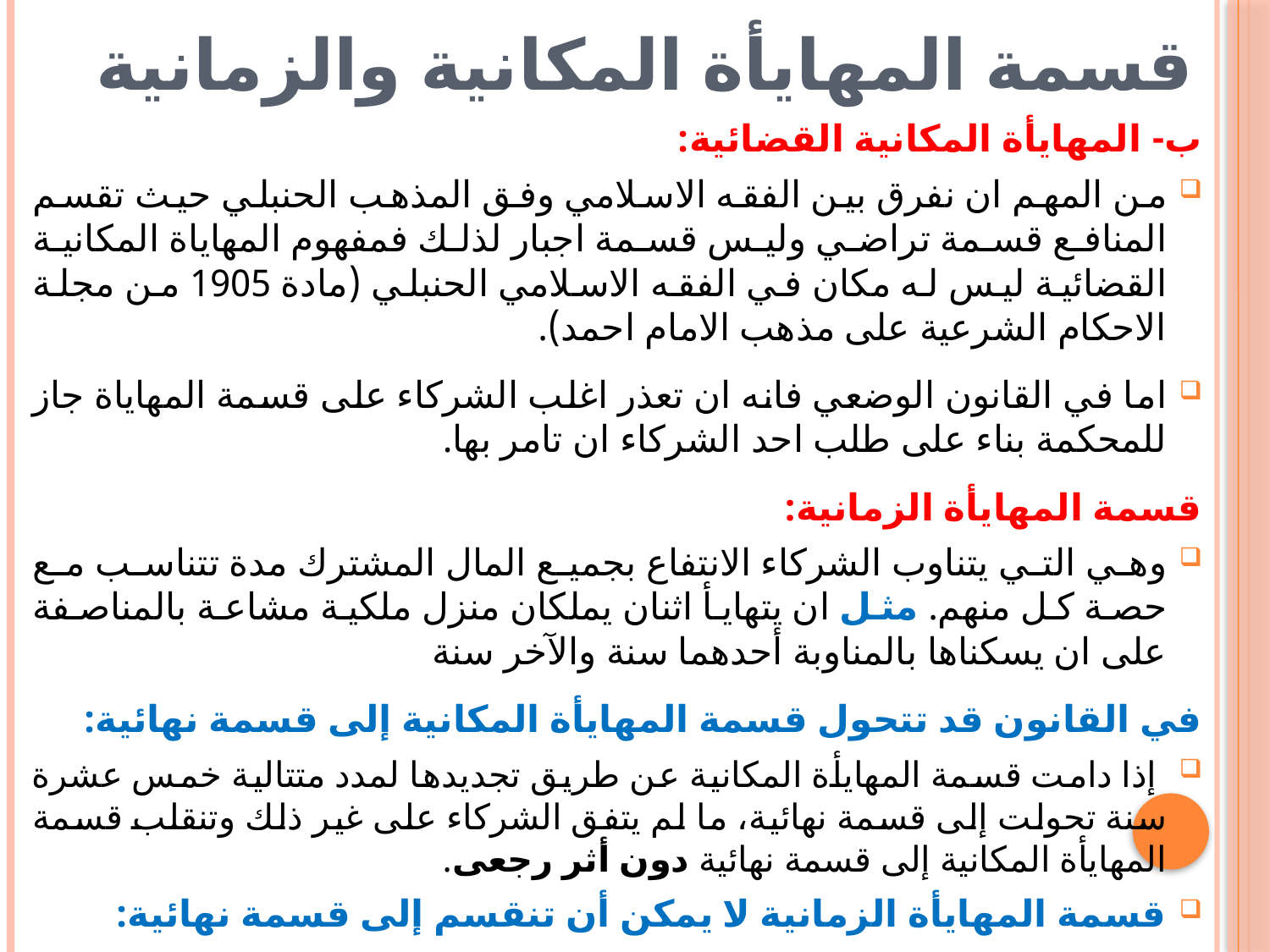

# قسمة المهايأة المكانية والزمانية
ب- المهايأة المكانية القضائية:
من المهم ان نفرق بين الفقه الاسلامي وفق المذهب الحنبلي حيث تقسم المنافع قسمة تراضي وليس قسمة اجبار لذلك فمفهوم المهاياة المكانية القضائية ليس له مكان في الفقه الاسلامي الحنبلي (مادة 1905 من مجلة الاحكام الشرعية على مذهب الامام احمد).

اما في القانون الوضعي فانه ان تعذر اغلب الشركاء على قسمة المهاياة جاز للمحكمة بناء على طلب احد الشركاء ان تامر بها.

قسمة المهايأة الزمانية:
وهي التي يتناوب الشركاء الانتفاع بجميع المال المشترك مدة تتناسب مع حصة كل منهم. مثل ان يتهايأ اثنان يملكان منزل ملكية مشاعة بالمناصفة على ان يسكناها بالمناوبة أحدهما سنة والآخر سنة

في القانون قد تتحول قسمة المهايأة المكانية إلى قسمة نهائية:
 إذا دامت قسمة المهايأة المكانية عن طريق تجديدها لمدد متتالية خمس عشرة سنة تحولت إلى قسمة نهائية، ما لم يتفق الشركاء على غير ذلك وتنقلب قسمة المهايأة المكانية إلى قسمة نهائية دون أثر رجعى.
قسمة المهايأة الزمانية لا يمكن أن تنقسم إلى قسمة نهائية:
لورودها على زمن الانتفاع بالمال الشائع وليس على المنفعة ذاتها، ومن ثم فإنها تبقى المال الشائع دون إفراز.